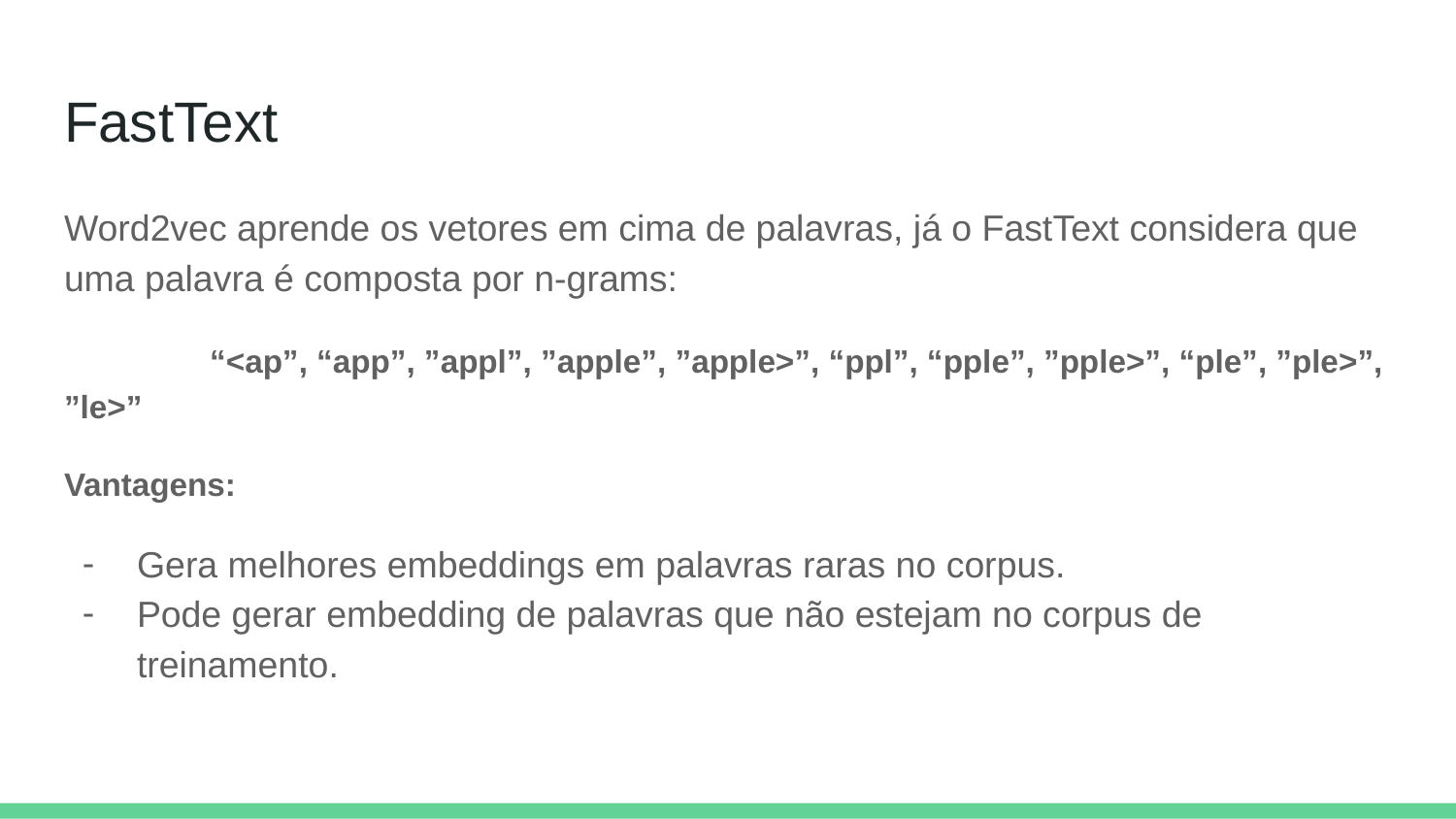

# FastText

Word2vec aprende os vetores em cima de palavras, já o FastText considera que uma palavra é composta por n-grams:
	“<ap”, “app”, ”appl”, ”apple”, ”apple>”, “ppl”, “pple”, ”pple>”, “ple”, ”ple>”, ”le>”
Vantagens:
Gera melhores embeddings em palavras raras no corpus.
Pode gerar embedding de palavras que não estejam no corpus de treinamento.